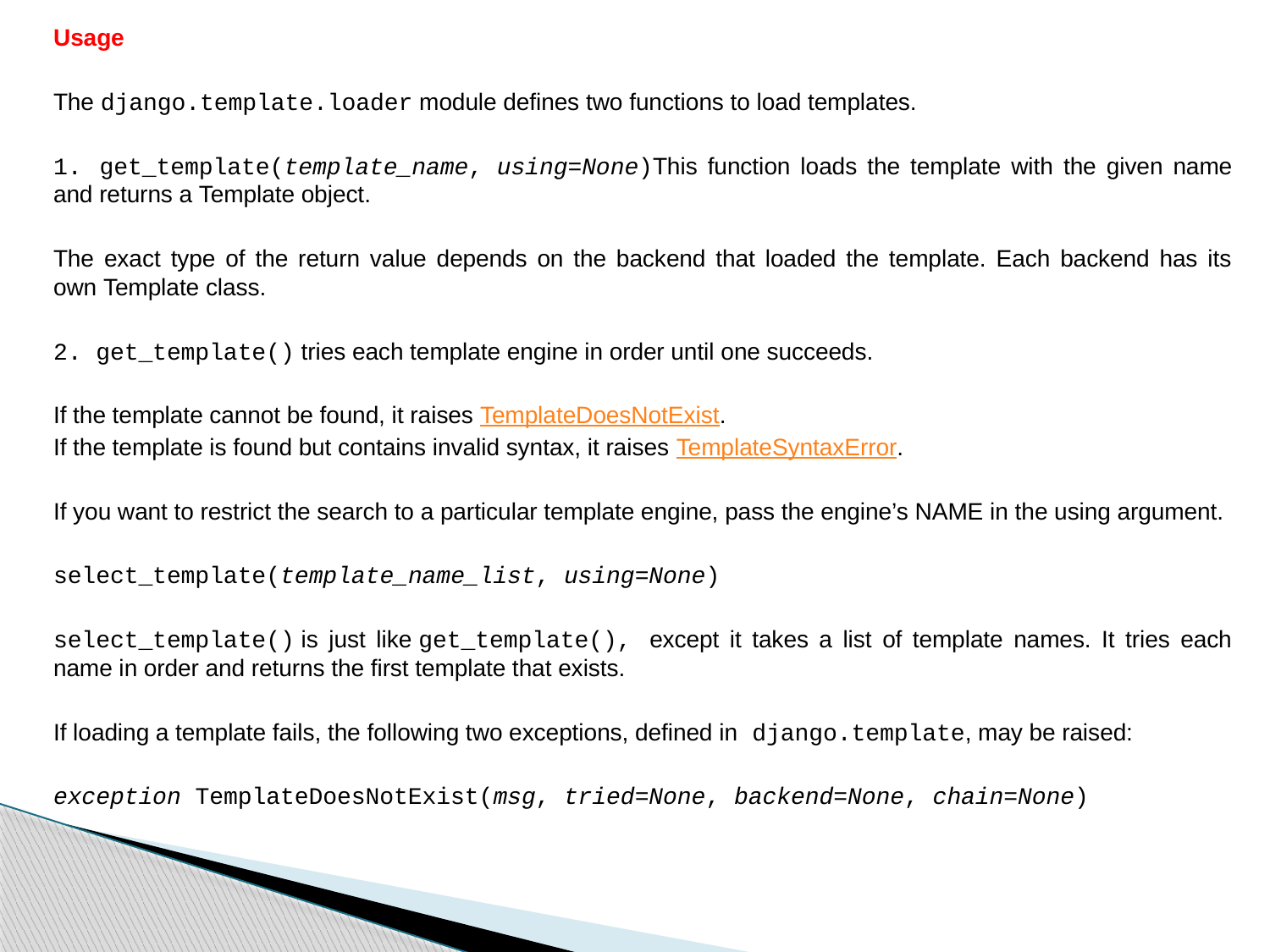

Usage

The django.template.loader module defines two functions to load templates.

1. get_template(template_name, using=None)This function loads the template with the given name and returns a Template object.

The exact type of the return value depends on the backend that loaded the template. Each backend has its own Template class.

2. get_template() tries each template engine in order until one succeeds.

If the template cannot be found, it raises TemplateDoesNotExist.
If the template is found but contains invalid syntax, it raises TemplateSyntaxError.

If you want to restrict the search to a particular template engine, pass the engine’s NAME in the using argument.

select_template(template_name_list, using=None)

select_template() is just like get_template(), except it takes a list of template names. It tries each name in order and returns the first template that exists.

If loading a template fails, the following two exceptions, defined in django.template, may be raised:

exception TemplateDoesNotExist(msg, tried=None, backend=None, chain=None)